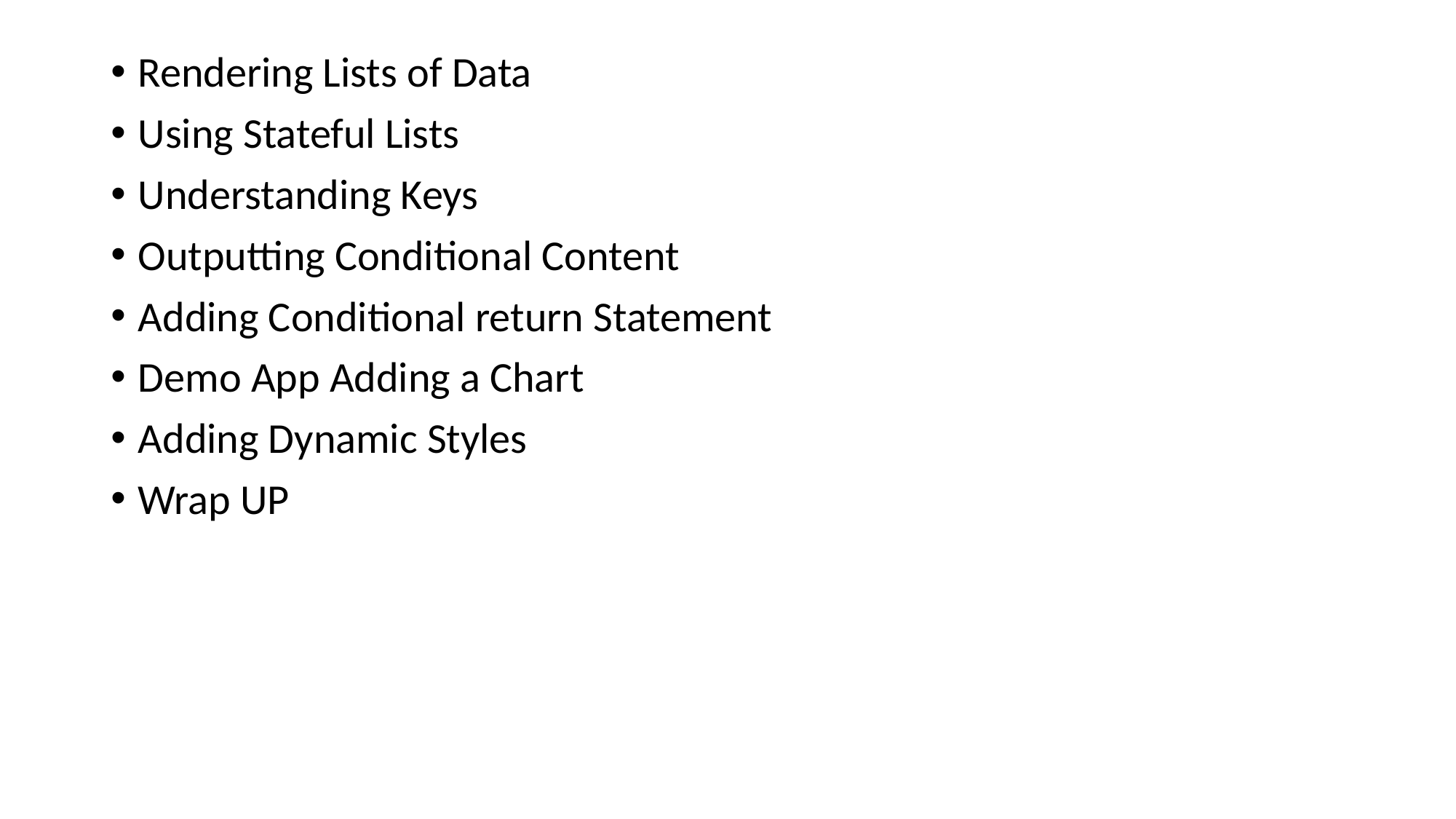

Rendering Lists of Data
Using Stateful Lists
Understanding Keys
Outputting Conditional Content
Adding Conditional return Statement
Demo App Adding a Chart
Adding Dynamic Styles
Wrap UP